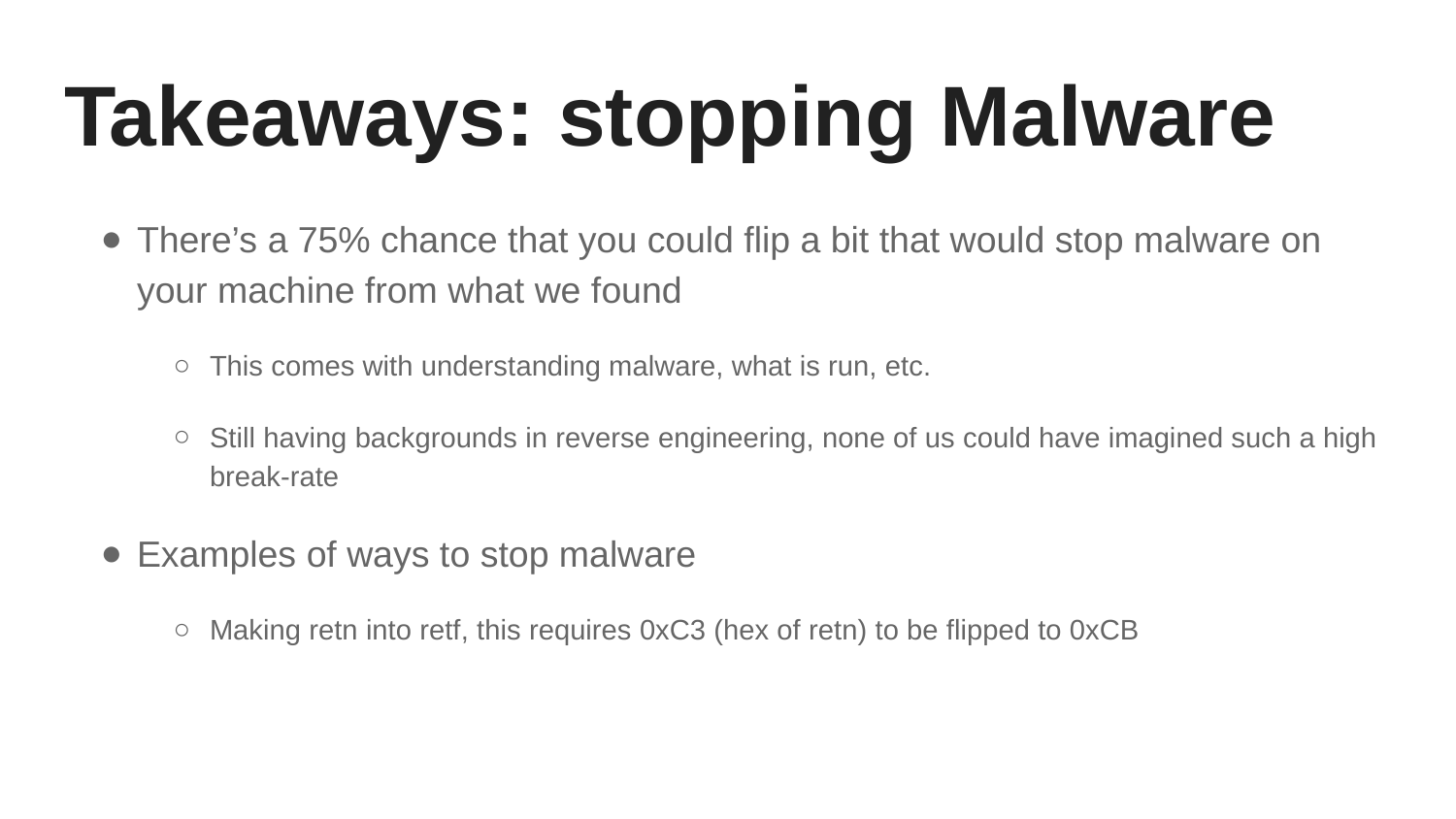

# Takeaways: stopping Malware
There’s a 75% chance that you could flip a bit that would stop malware on your machine from what we found
This comes with understanding malware, what is run, etc.
Still having backgrounds in reverse engineering, none of us could have imagined such a high break-rate
Examples of ways to stop malware
Making retn into retf, this requires 0xC3 (hex of retn) to be flipped to 0xCB